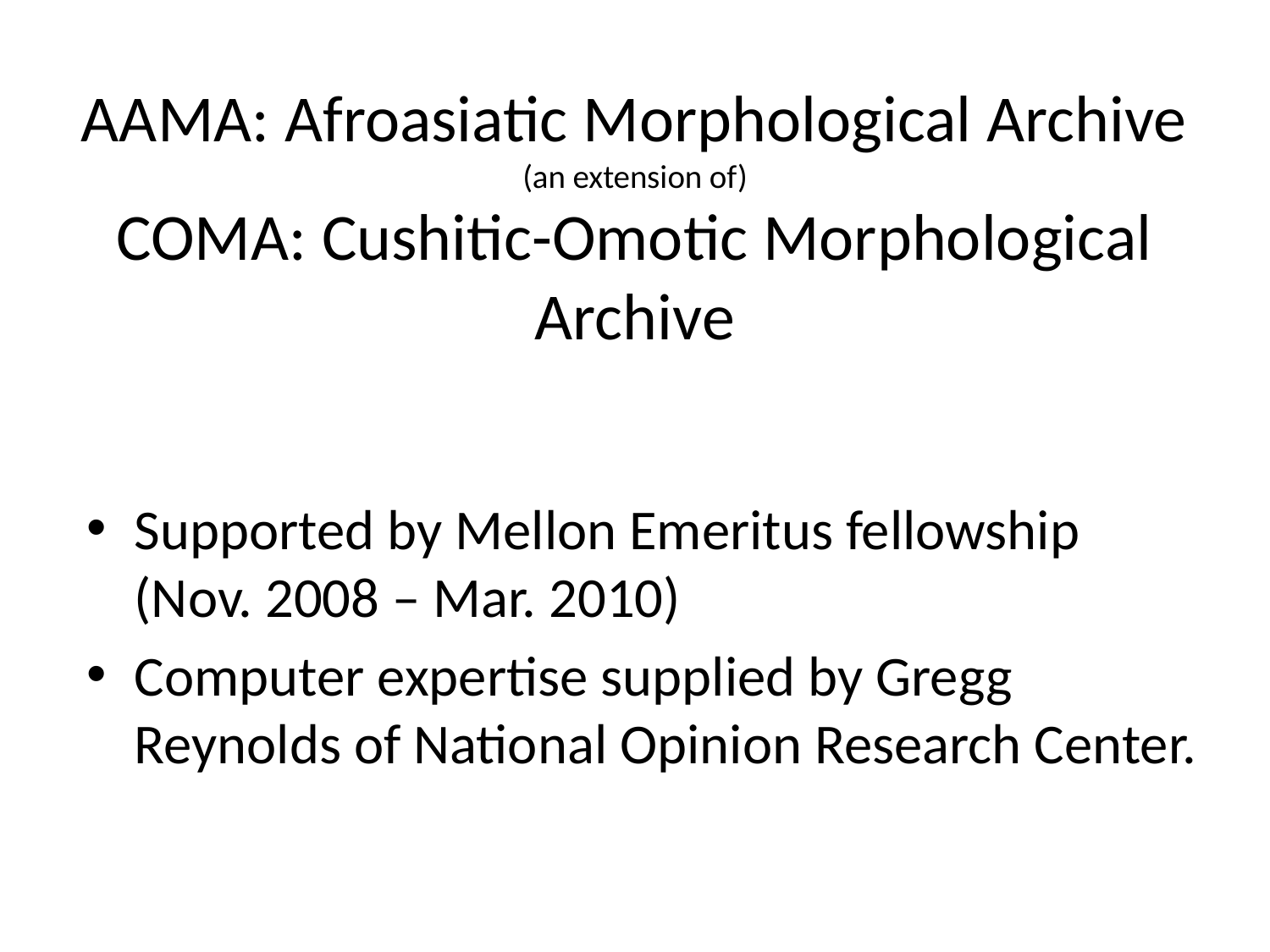

# AAMA: Afroasiatic Morphological Archive (an extension of) COMA: Cushitic-Omotic Morphological Archive
Supported by Mellon Emeritus fellowship (Nov. 2008 – Mar. 2010)
Computer expertise supplied by Gregg Reynolds of National Opinion Research Center.